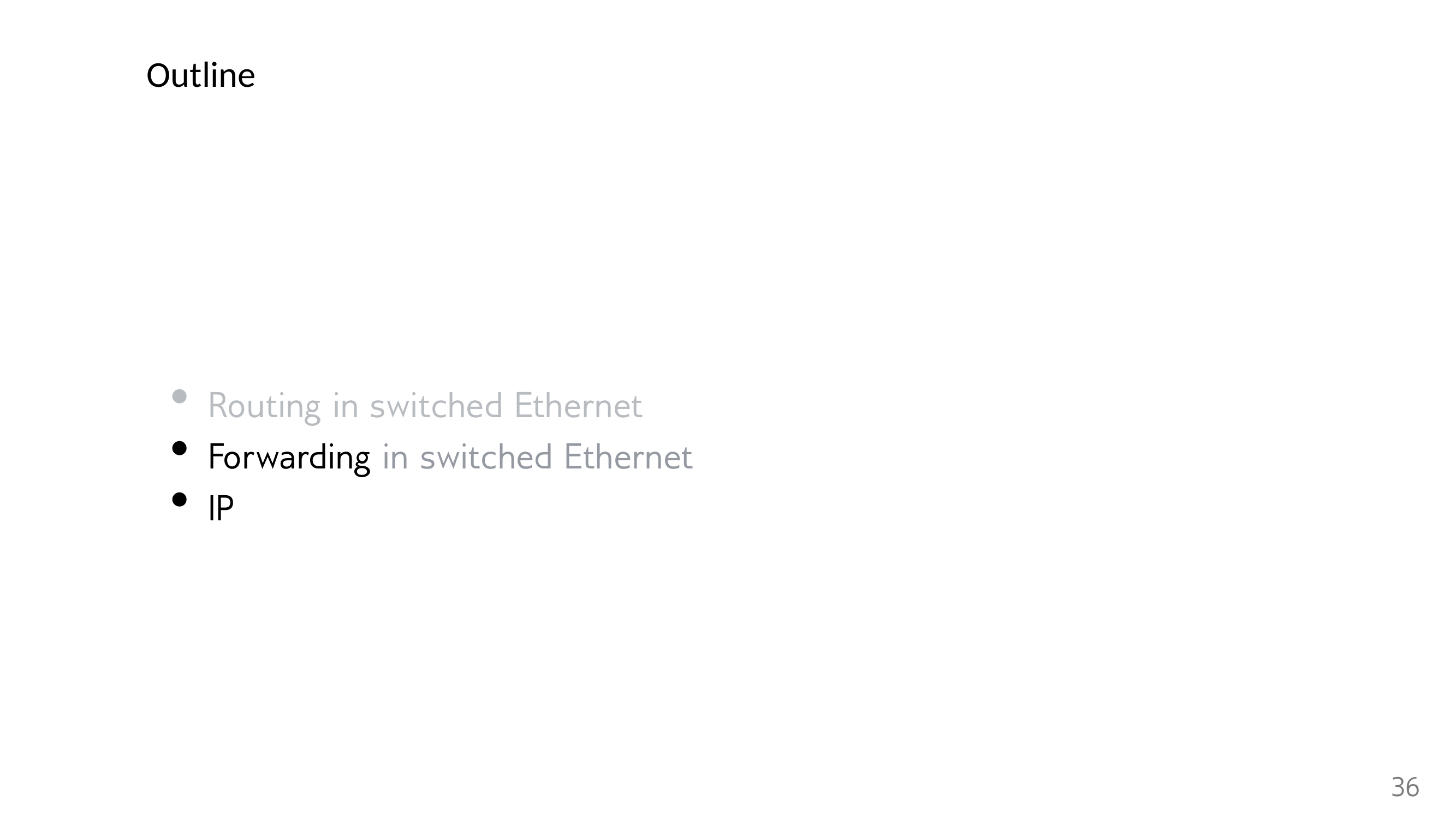

# Outline
Routing in switched Ethernet
Forwarding in switched Ethernet
IP
36